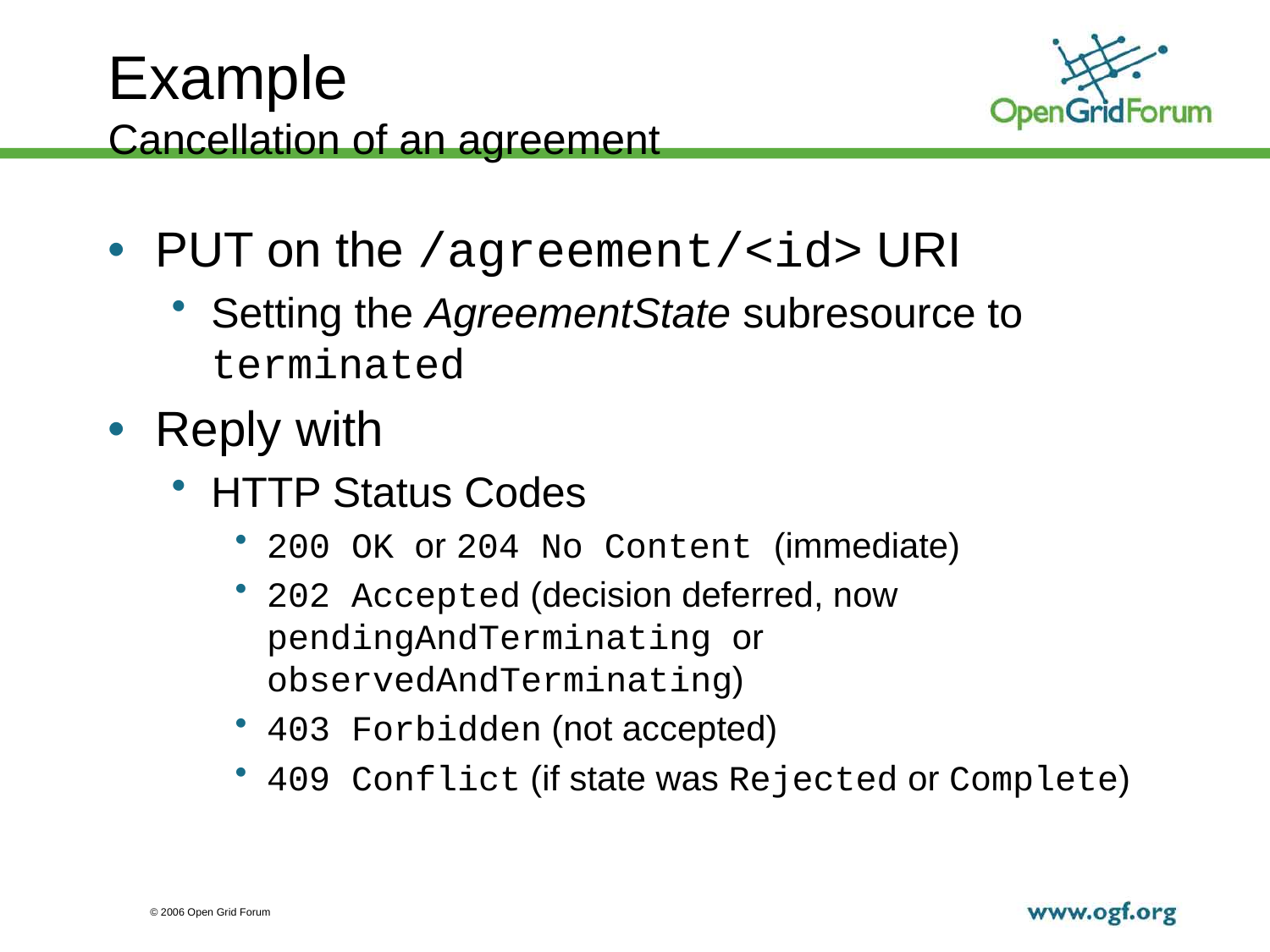

# Example Cancellation of an agreement
PUT on the /agreement/<id> URI
Setting the AgreementState subresource to terminated
Reply with
HTTP Status Codes
200 OK or 204 No Content (immediate)
202 Accepted (decision deferred, now pendingAndTerminating or observedAndTerminating)
403 Forbidden (not accepted)
409 Conflict (if state was Rejected or Complete)